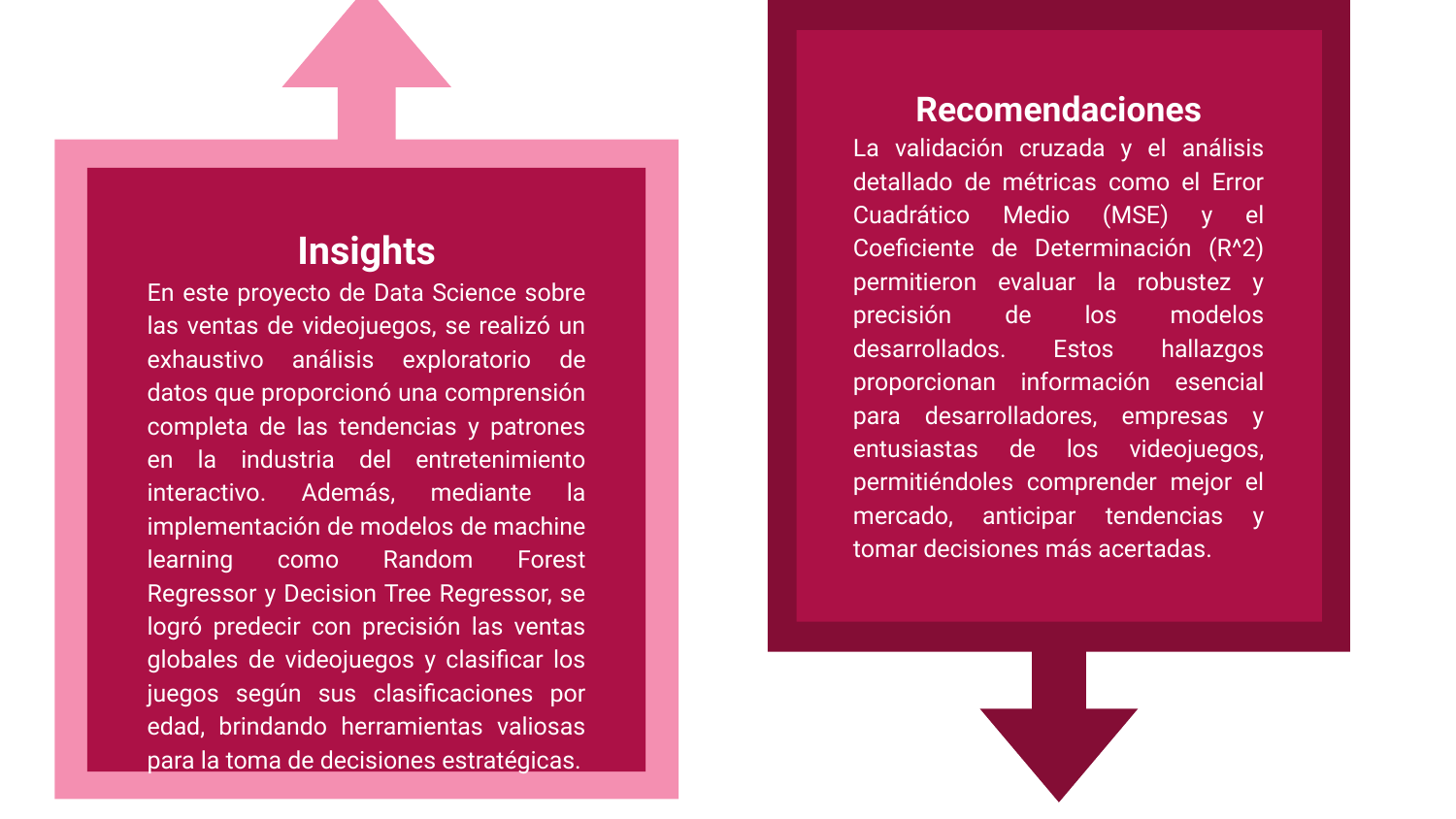

Insights
En este proyecto de Data Science sobre las ventas de videojuegos, se realizó un exhaustivo análisis exploratorio de datos que proporcionó una comprensión completa de las tendencias y patrones en la industria del entretenimiento interactivo. Además, mediante la implementación de modelos de machine learning como Random Forest Regressor y Decision Tree Regressor, se logró predecir con precisión las ventas globales de videojuegos y clasificar los juegos según sus clasificaciones por edad, brindando herramientas valiosas para la toma de decisiones estratégicas.

Recomendaciones
La validación cruzada y el análisis detallado de métricas como el Error Cuadrático Medio (MSE) y el Coeficiente de Determinación (R^2) permitieron evaluar la robustez y precisión de los modelos desarrollados. Estos hallazgos proporcionan información esencial para desarrolladores, empresas y entusiastas de los videojuegos, permitiéndoles comprender mejor el mercado, anticipar tendencias y tomar decisiones más acertadas.